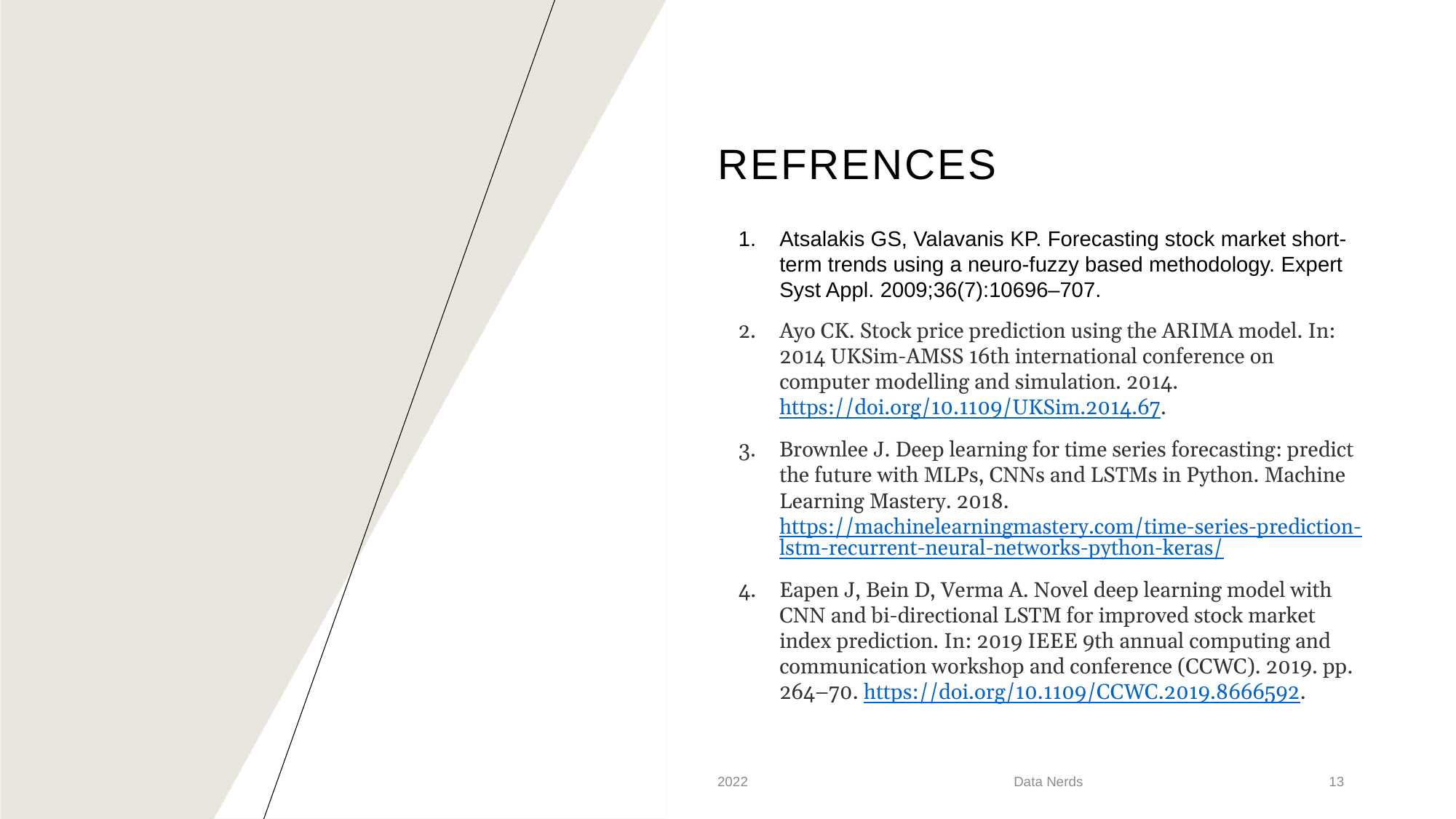

# Refrences
Atsalakis GS, Valavanis KP. Forecasting stock market short-term trends using a neuro-fuzzy based methodology. Expert Syst Appl. 2009;36(7):10696–707.
Ayo CK. Stock price prediction using the ARIMA model. In: 2014 UKSim-AMSS 16th international conference on computer modelling and simulation. 2014. https://doi.org/10.1109/UKSim.2014.67.
Brownlee J. Deep learning for time series forecasting: predict the future with MLPs, CNNs and LSTMs in Python. Machine Learning Mastery. 2018. https://machinelearningmastery.com/time-series-prediction-lstm-recurrent-neural-networks-python-keras/
Eapen J, Bein D, Verma A. Novel deep learning model with CNN and bi-directional LSTM for improved stock market index prediction. In: 2019 IEEE 9th annual computing and communication workshop and conference (CCWC). 2019. pp. 264–70. https://doi.org/10.1109/CCWC.2019.8666592.
2022
Data Nerds
13